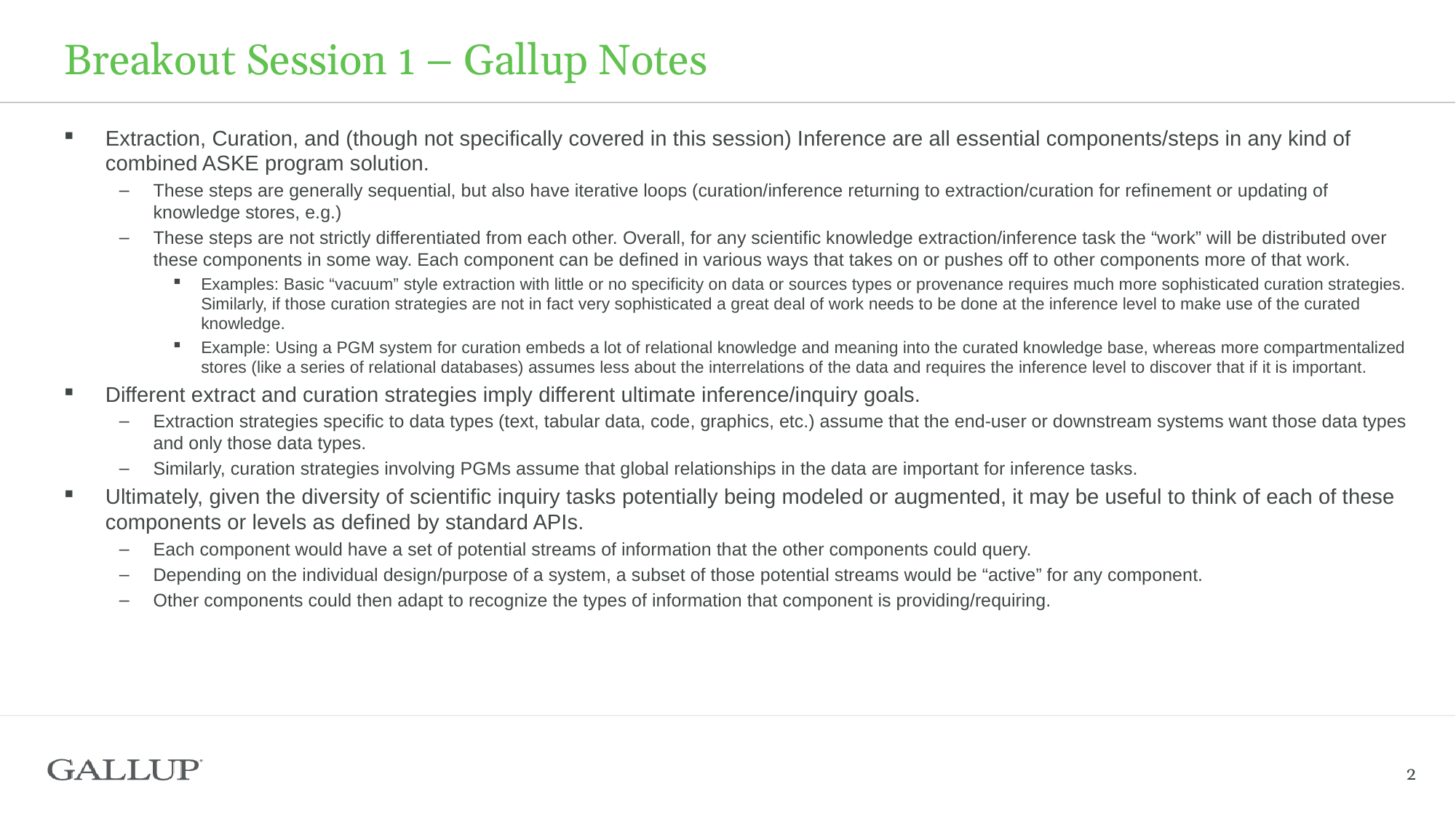

# Breakout Session 1 – Gallup Notes
Extraction, Curation, and (though not specifically covered in this session) Inference are all essential components/steps in any kind of combined ASKE program solution.
These steps are generally sequential, but also have iterative loops (curation/inference returning to extraction/curation for refinement or updating of knowledge stores, e.g.)
These steps are not strictly differentiated from each other. Overall, for any scientific knowledge extraction/inference task the “work” will be distributed over these components in some way. Each component can be defined in various ways that takes on or pushes off to other components more of that work.
Examples: Basic “vacuum” style extraction with little or no specificity on data or sources types or provenance requires much more sophisticated curation strategies. Similarly, if those curation strategies are not in fact very sophisticated a great deal of work needs to be done at the inference level to make use of the curated knowledge.
Example: Using a PGM system for curation embeds a lot of relational knowledge and meaning into the curated knowledge base, whereas more compartmentalized stores (like a series of relational databases) assumes less about the interrelations of the data and requires the inference level to discover that if it is important.
Different extract and curation strategies imply different ultimate inference/inquiry goals.
Extraction strategies specific to data types (text, tabular data, code, graphics, etc.) assume that the end-user or downstream systems want those data types and only those data types.
Similarly, curation strategies involving PGMs assume that global relationships in the data are important for inference tasks.
Ultimately, given the diversity of scientific inquiry tasks potentially being modeled or augmented, it may be useful to think of each of these components or levels as defined by standard APIs.
Each component would have a set of potential streams of information that the other components could query.
Depending on the individual design/purpose of a system, a subset of those potential streams would be “active” for any component.
Other components could then adapt to recognize the types of information that component is providing/requiring.
2